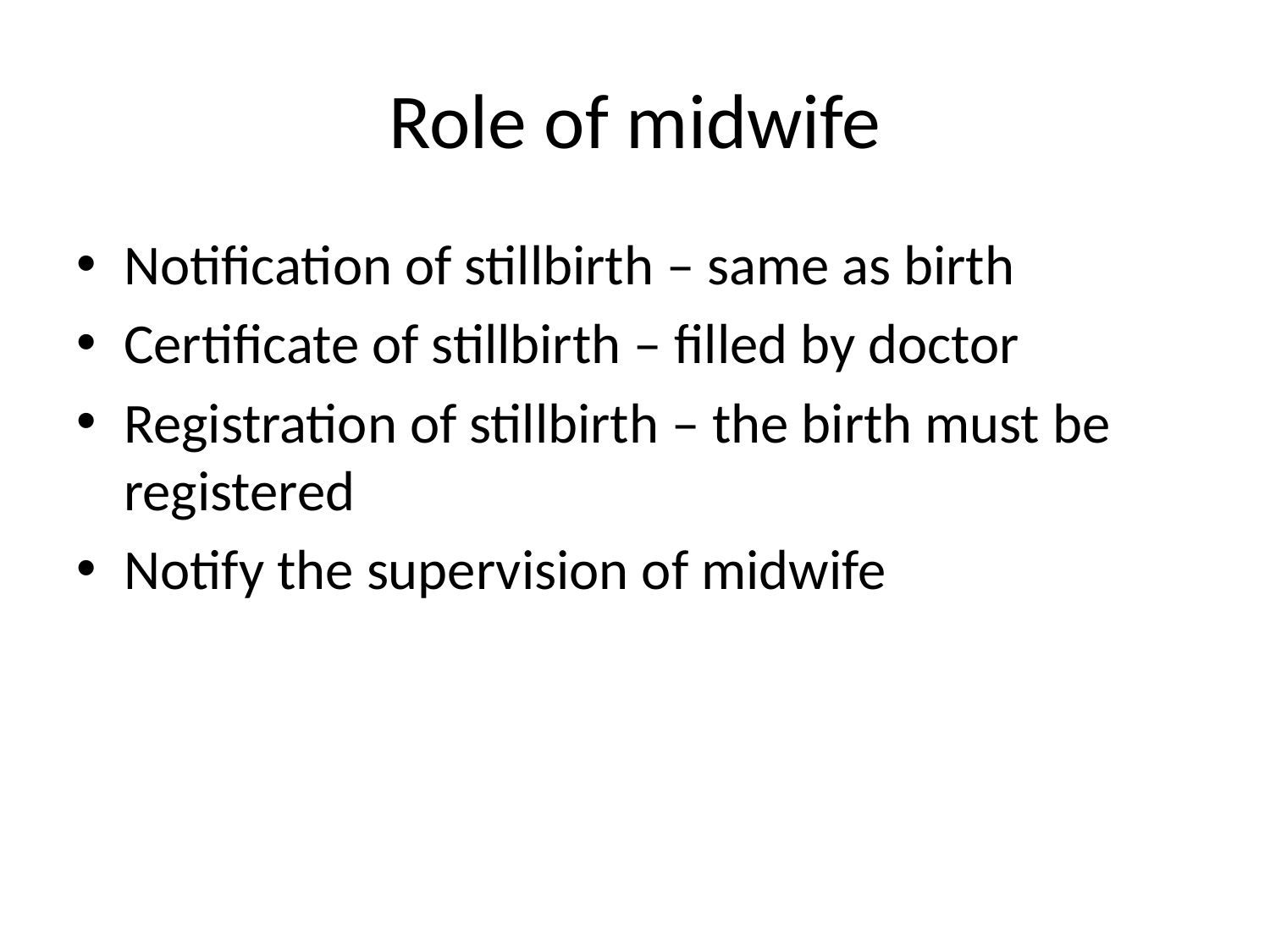

# Role of midwife
Notification of stillbirth – same as birth
Certificate of stillbirth – filled by doctor
Registration of stillbirth – the birth must be registered
Notify the supervision of midwife